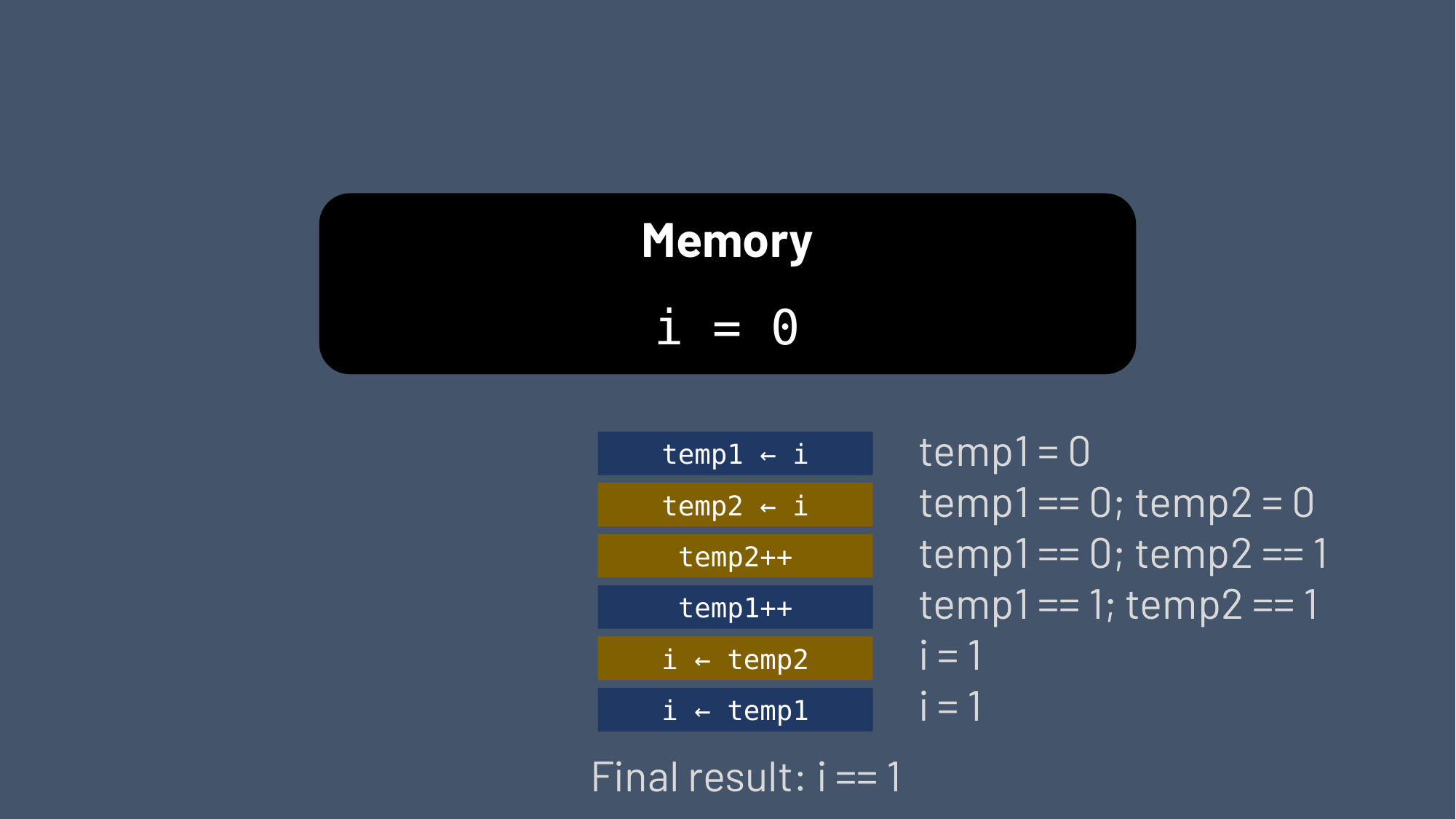

#
Memory
i = 0

temp1 = 0
temp1 == 0; temp2 = 0
temp1 == 0; temp2 == 1
temp1 == 1; temp2 == 1
i = 1
i = 1
temp1 ← i
temp2 ← i
temp2++
temp1++
i ← temp2
i ← temp1
Final result: i == 1